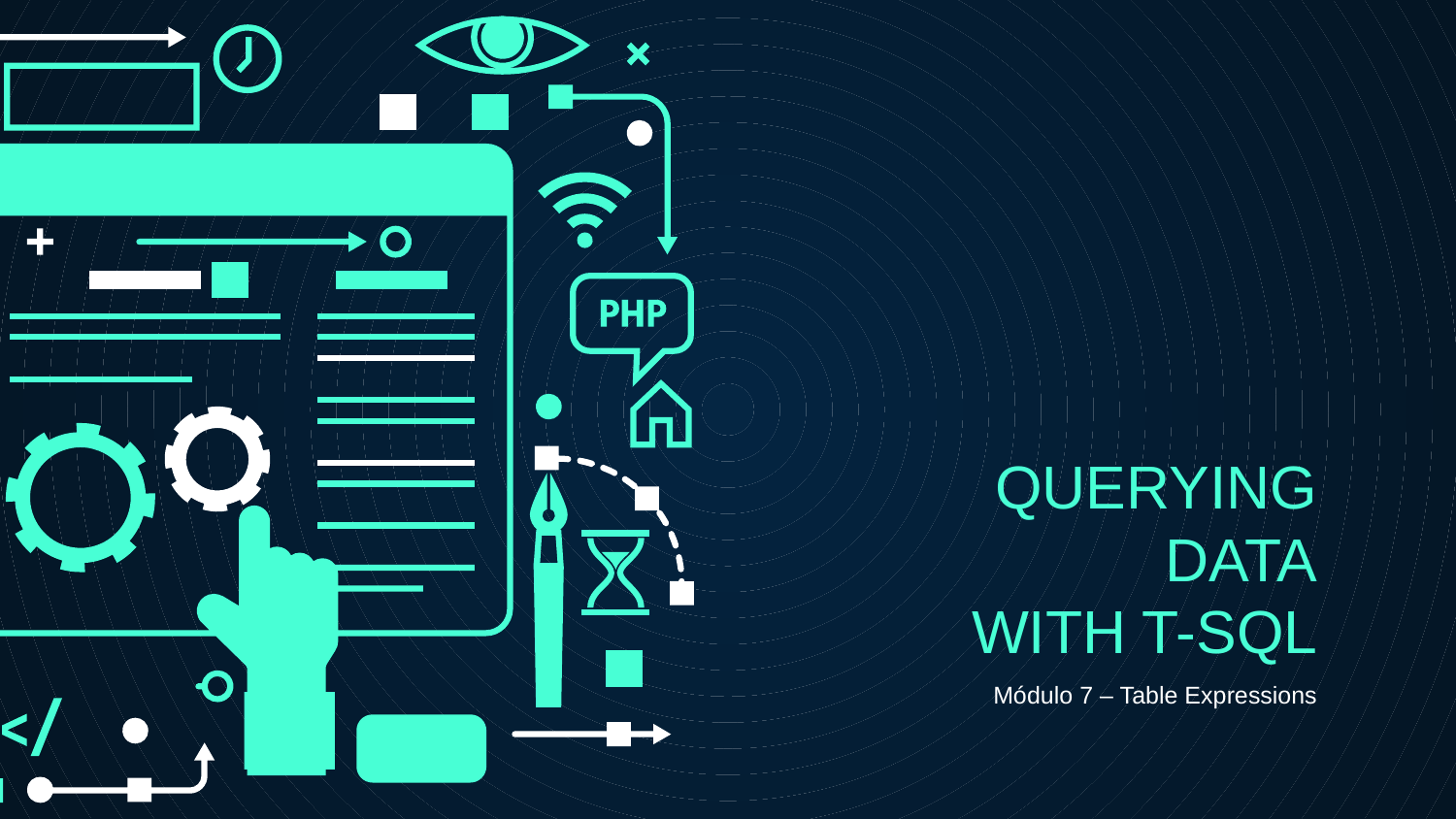

# QUERYING DATA
WITH T-SQL

Módulo 7 – Table Expressions